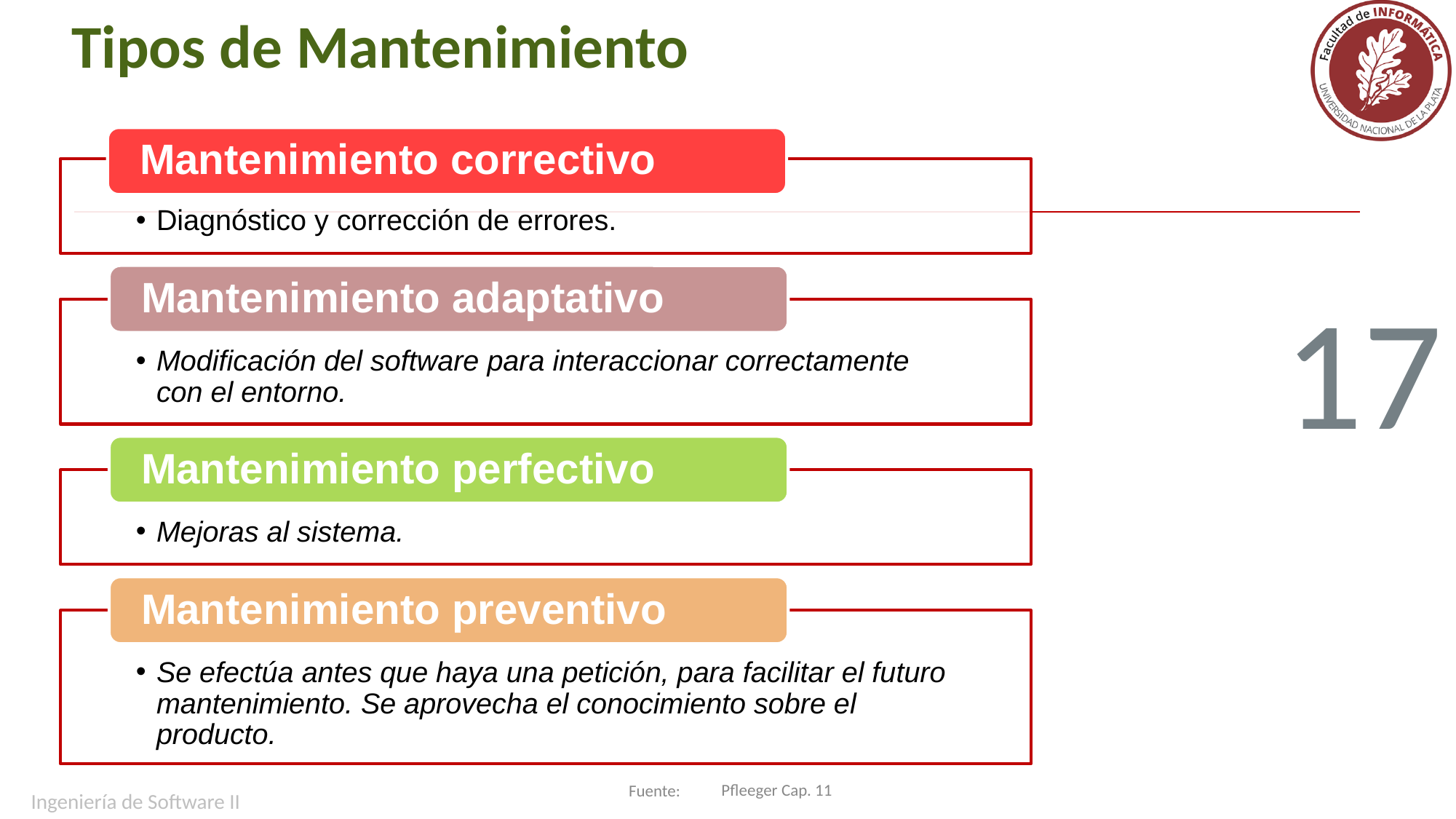

# Tipos de Mantenimiento
Diagnóstico y corrección de errores.
Mantenimiento correctivo
Modificación del software para interaccionar correctamente con el entorno.
Mantenimiento adaptativo
Mejoras al sistema.
Mantenimiento perfectivo
Se efectúa antes que haya una petición, para facilitar el futuro mantenimiento. Se aprovecha el conocimiento sobre el producto.
Mantenimiento preventivo
17
Pfleeger Cap. 11
Ingeniería de Software II